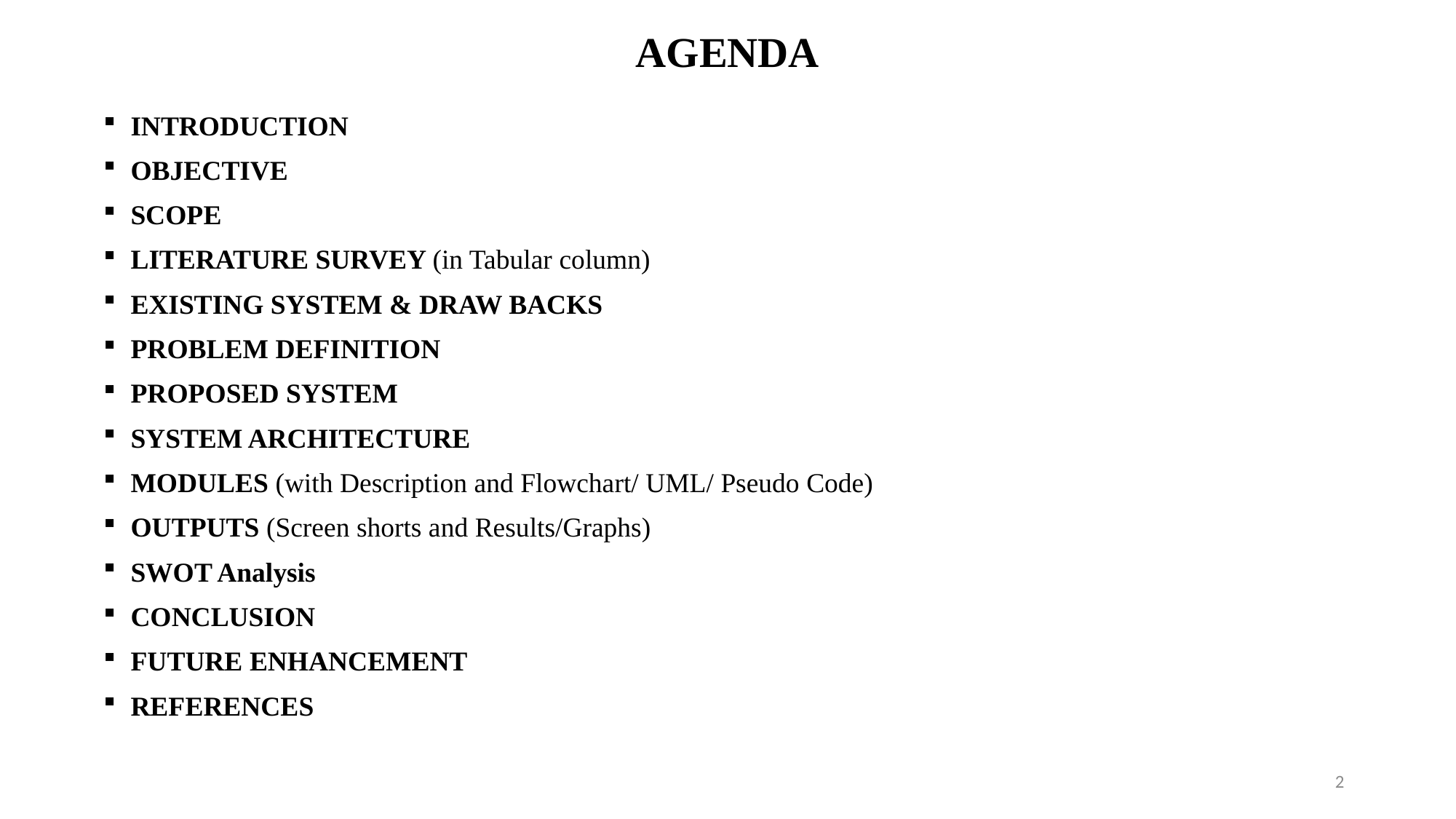

# AGENDA
INTRODUCTION
OBJECTIVE
SCOPE
LITERATURE SURVEY (in Tabular column)
EXISTING SYSTEM & DRAW BACKS
PROBLEM DEFINITION
PROPOSED SYSTEM
SYSTEM ARCHITECTURE
MODULES (with Description and Flowchart/ UML/ Pseudo Code)
OUTPUTS (Screen shorts and Results/Graphs)
SWOT Analysis
CONCLUSION
FUTURE ENHANCEMENT
REFERENCES
2